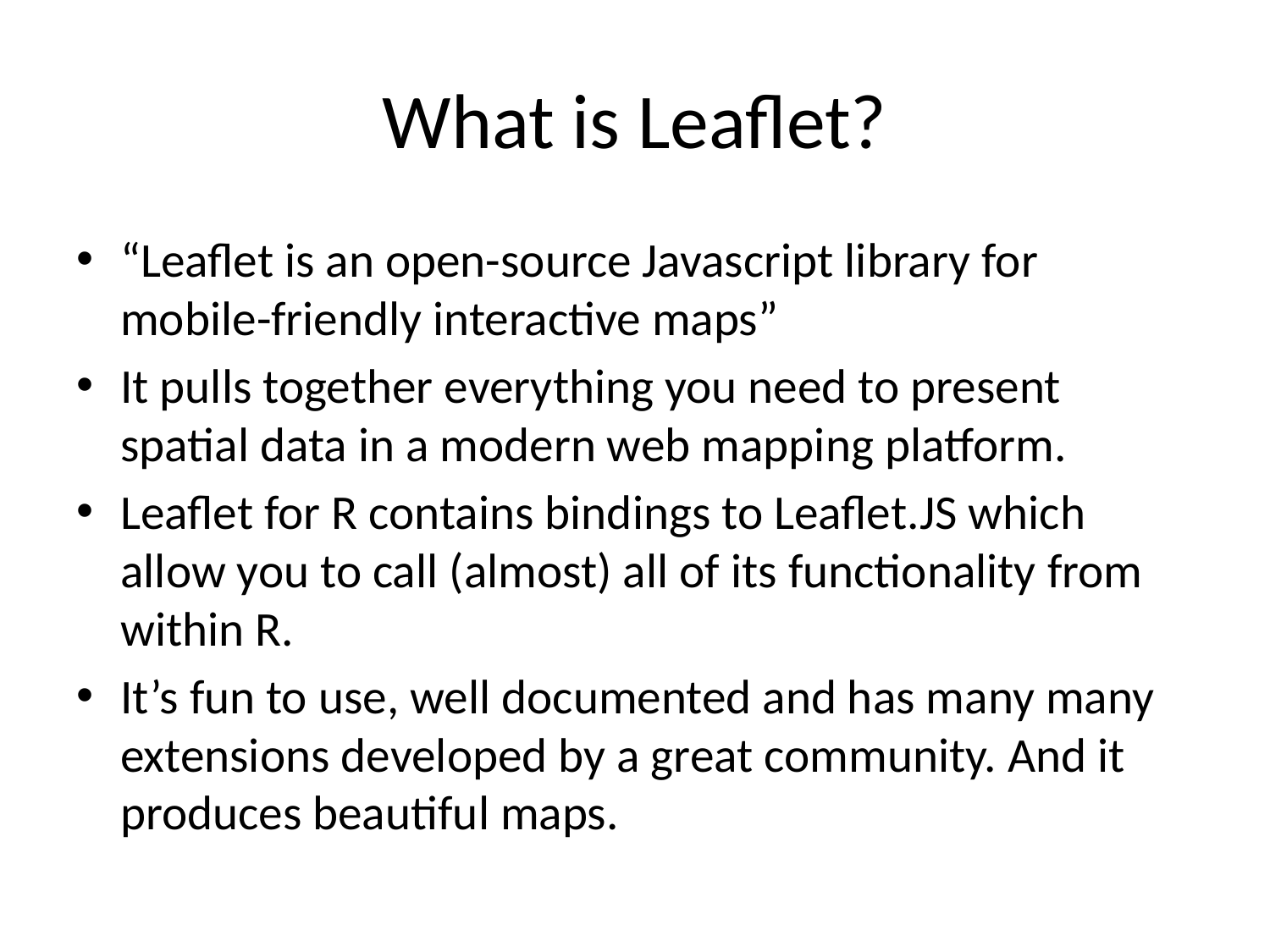

# What is Leaflet?
“Leaflet is an open-source Javascript library for mobile-friendly interactive maps”
It pulls together everything you need to present spatial data in a modern web mapping platform.
Leaflet for R contains bindings to Leaflet.JS which allow you to call (almost) all of its functionality from within R.
It’s fun to use, well documented and has many many extensions developed by a great community. And it produces beautiful maps.